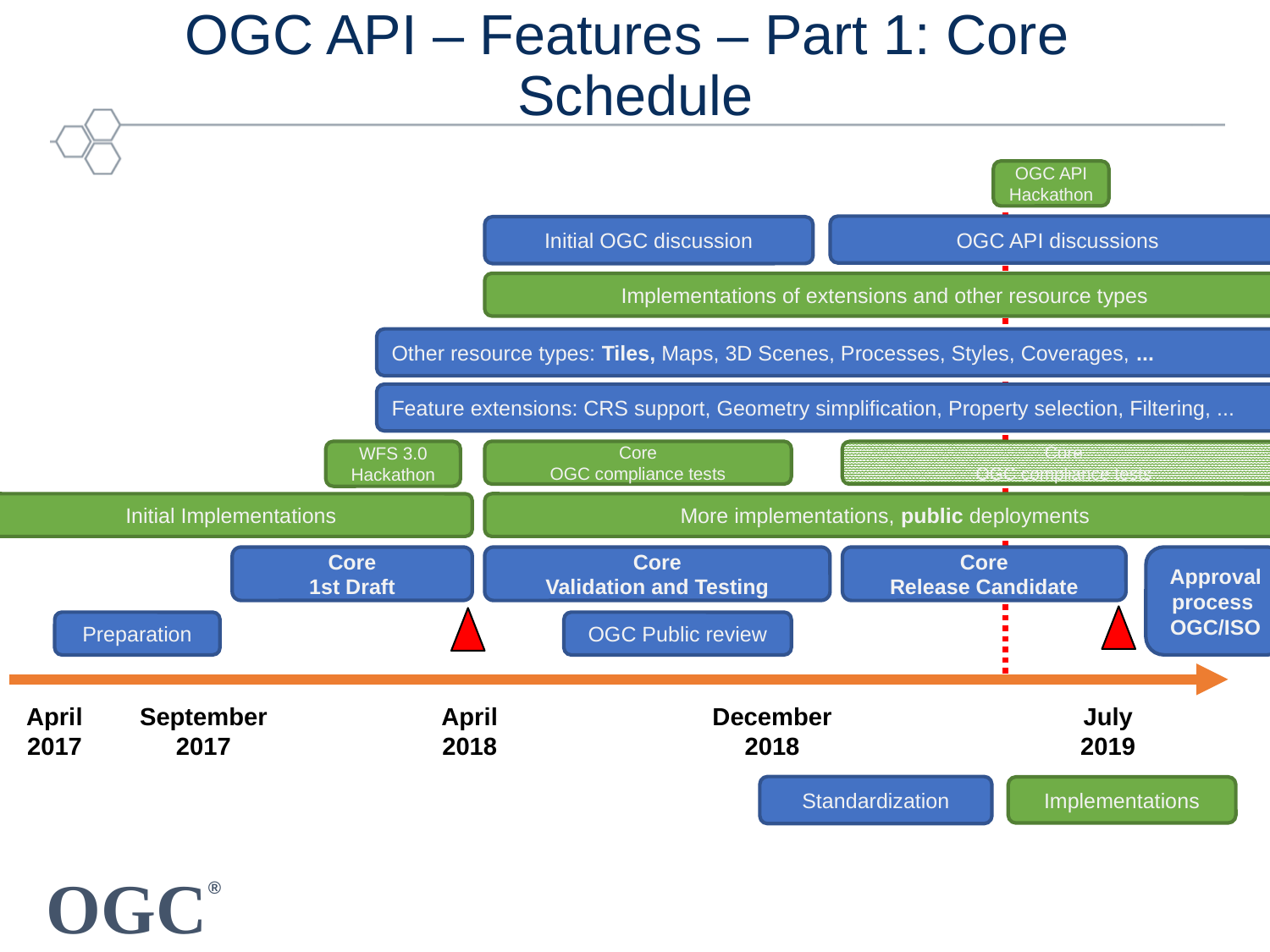

# OGC API – Features – Part 1: Core Schedule
OGC API
Hackathon
OGC API discussions
Initial OGC discussion
Implementations of extensions and other resource types
Other resource types: Tiles, Maps, 3D Scenes, Processes, Styles, Coverages, ...
Feature extensions: CRS support, Geometry simplification, Property selection, Filtering, ...
Core
OGC compliance tests
WFS 3.0
Hackathon
Core
OGC compliance tests
More implementations, public deployments
Initial Implementations
Core
1st Draft
Core
Validation and Testing
Core
Release Candidate
Approval process
OGC/ISO

Preparation
OGC Public review
April
2017
September
2017
April
2018
December
2018
July
2019
Standardization
Implementations